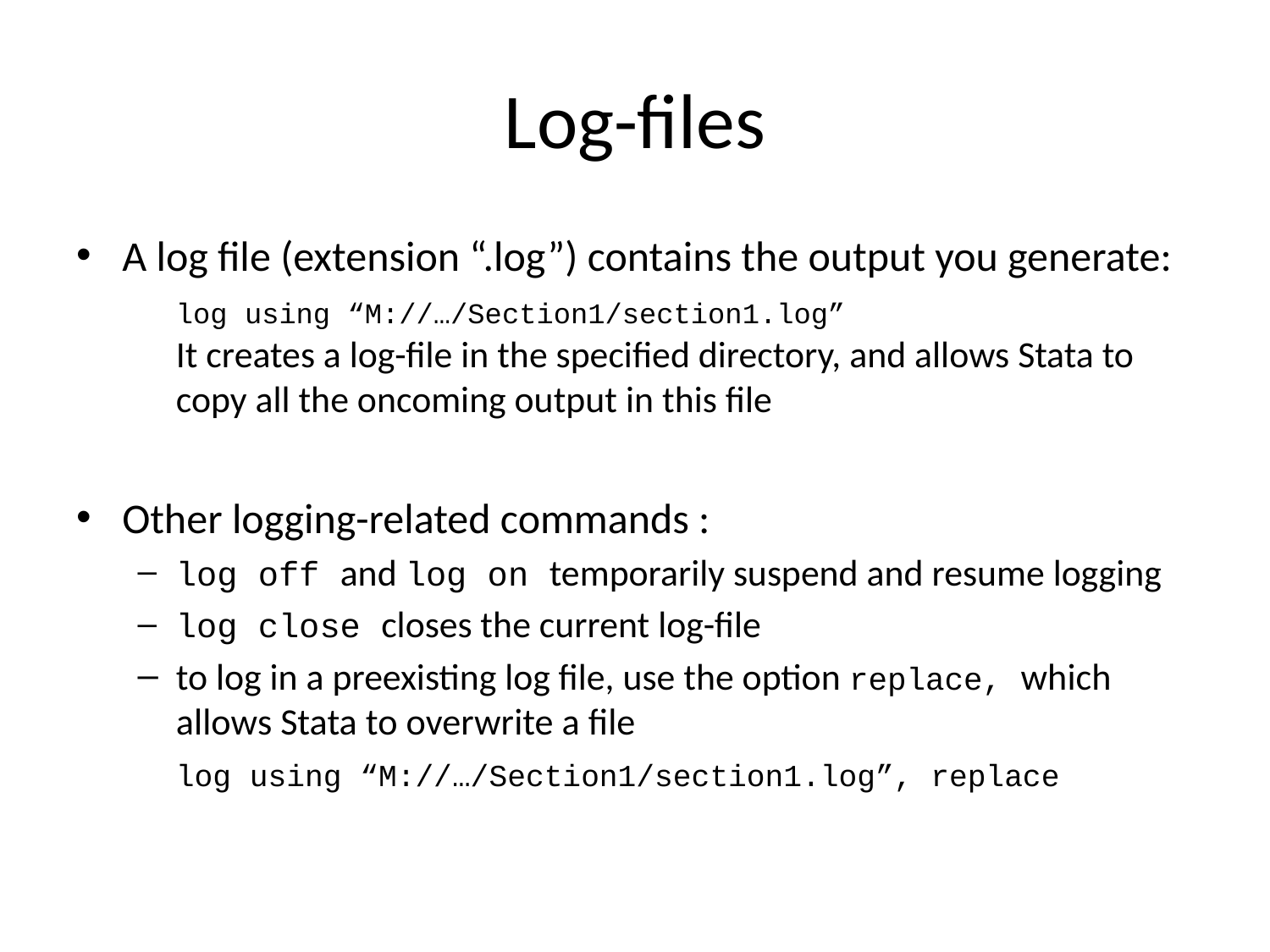

# Log-files
A log file (extension “.log”) contains the output you generate:
			log using “M://…/Section1/section1.log”
It creates a log-file in the specified directory, and allows Stata to copy all the oncoming output in this file

Other logging-related commands :
log off and log on temporarily suspend and resume logging
log close closes the current log-file
to log in a preexisting log file, use the option replace, which allows Stata to overwrite a file
		log using “M://…/Section1/section1.log”, replace